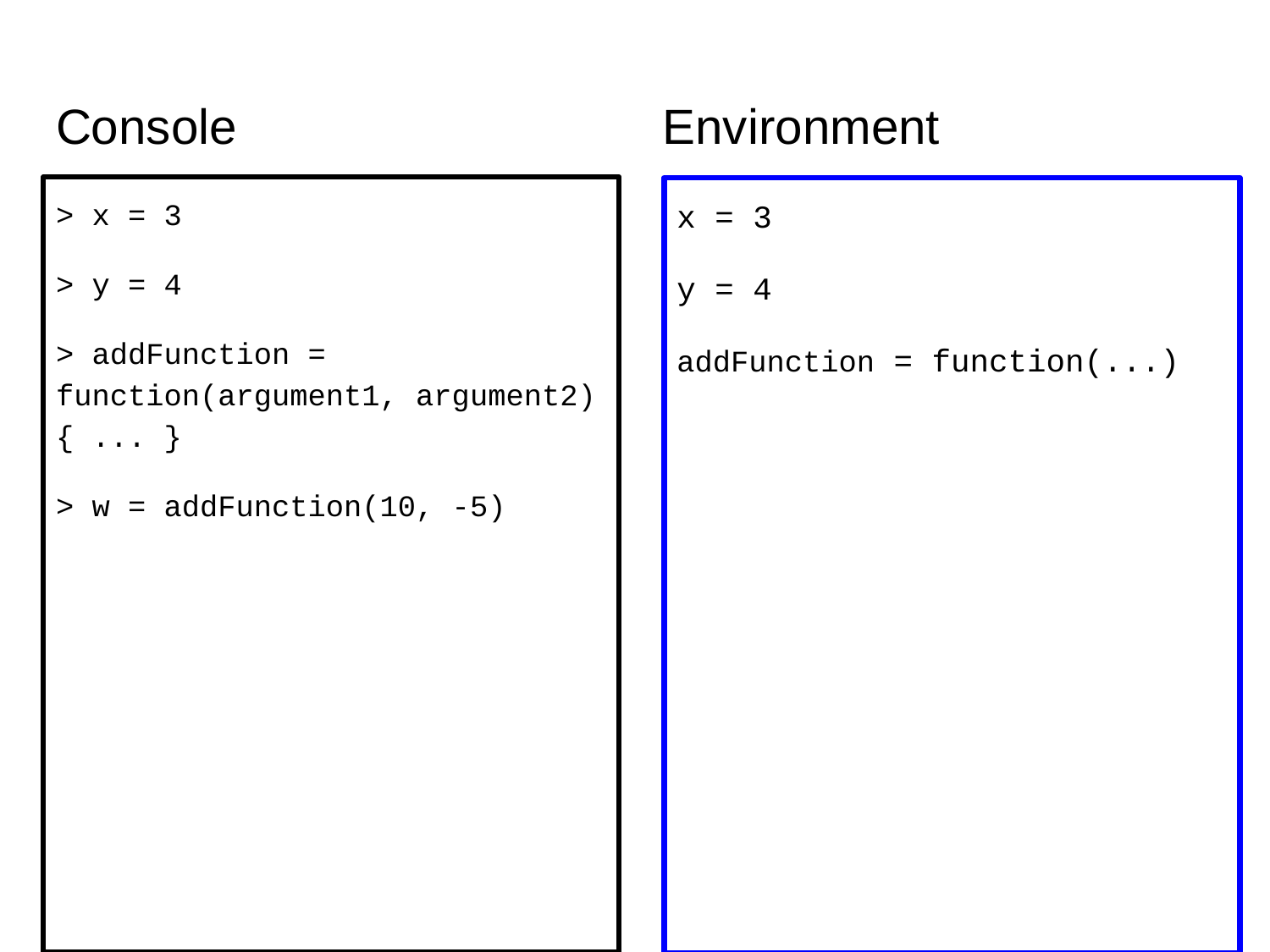

# Console                               Environment
> x = 3
> y = 4
> addFunction = function(argument1, argument2) { ... }
> w = addFunction(10, -5)

x = 3
y = 4
addFunction = function(...)